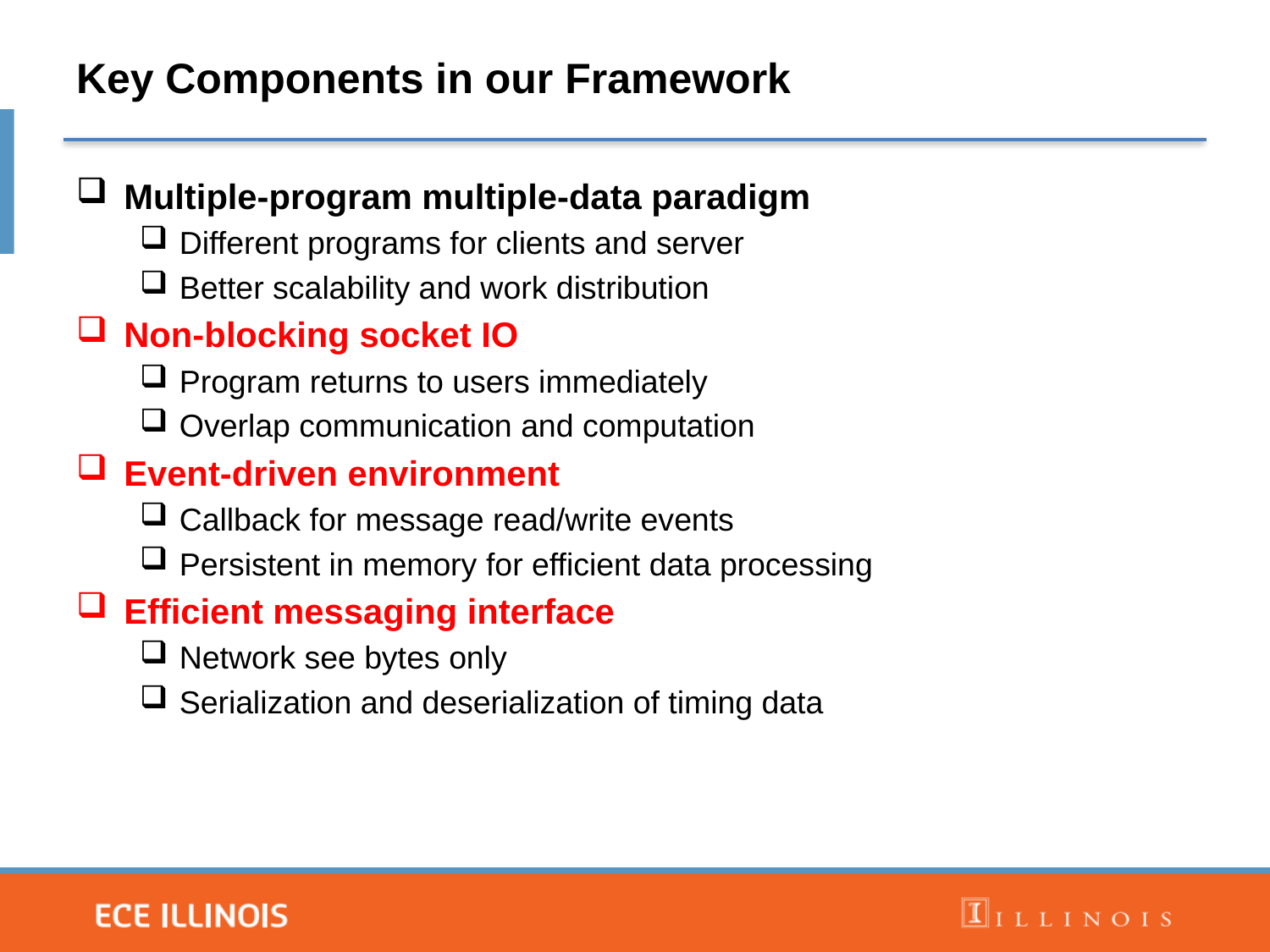

# Key Components in our Framework
Multiple-program multiple-data paradigm
Different programs for clients and server
Better scalability and work distribution
Non-blocking socket IO
Program returns to users immediately
Overlap communication and computation
Event-driven environment
Callback for message read/write events
Persistent in memory for efficient data processing
Efficient messaging interface
Network see bytes only
Serialization and deserialization of timing data